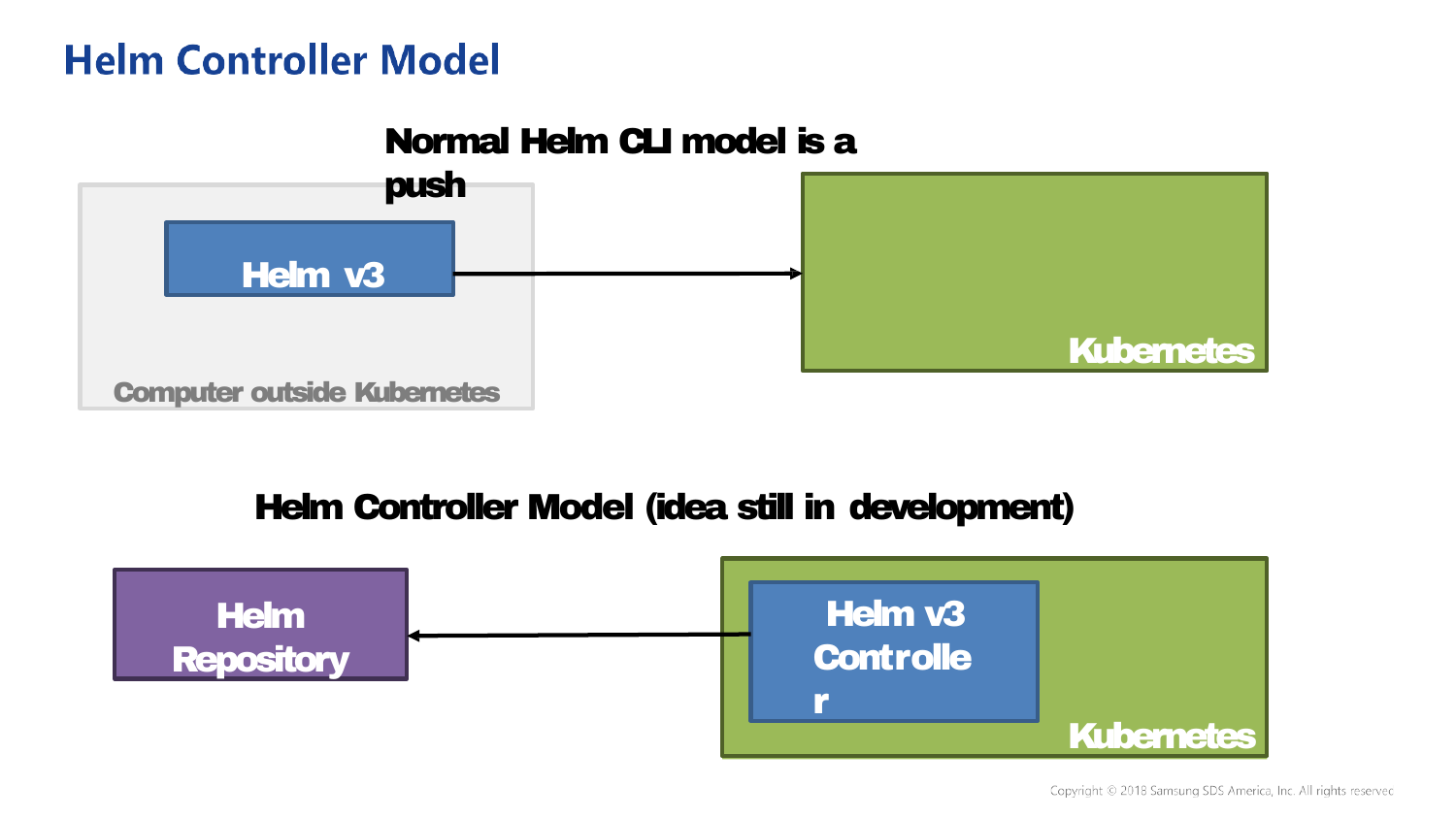

# Normal Helm CLI model is a push

Kubernetes

Computer outside Kubernetes
Helm v3

Helm Controller Model (idea still in development)

Kubernetes
Helm
Repository
Helm v3  Controller